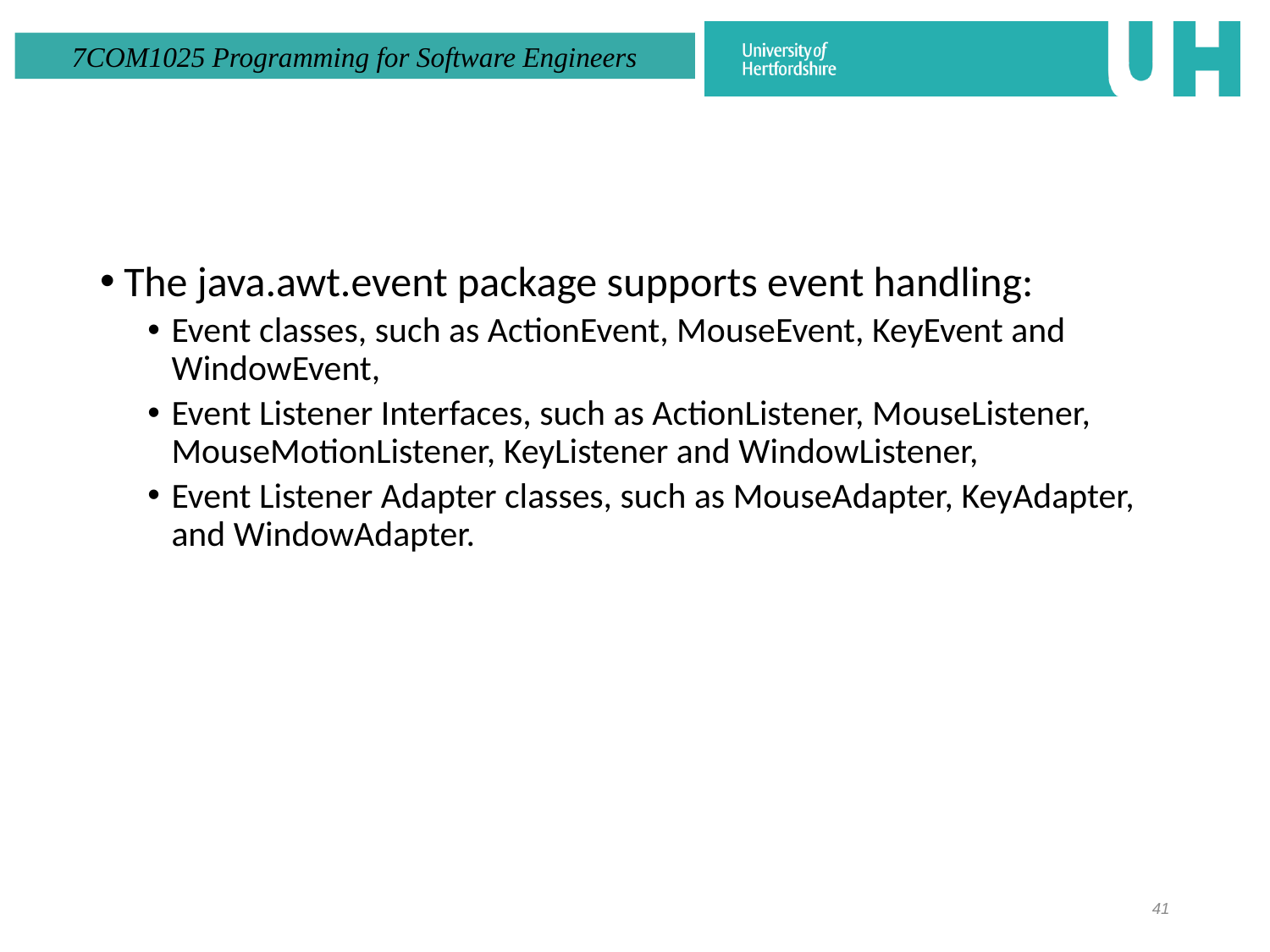

#
The java.awt.event package supports event handling:
Event classes, such as ActionEvent, MouseEvent, KeyEvent and WindowEvent,
Event Listener Interfaces, such as ActionListener, MouseListener, MouseMotionListener, KeyListener and WindowListener,
Event Listener Adapter classes, such as MouseAdapter, KeyAdapter, and WindowAdapter.
41